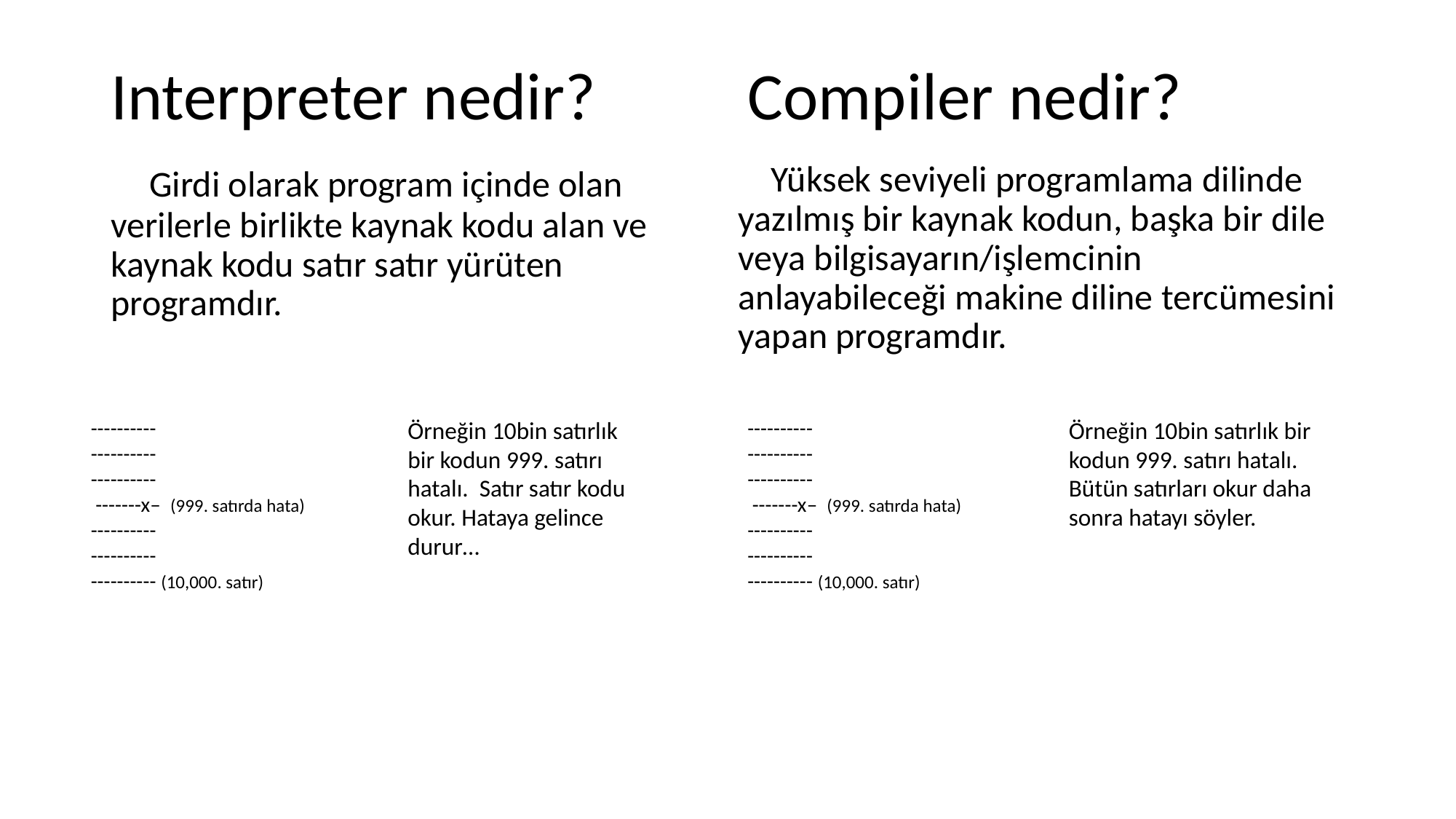

Interpreter nedir?
Compiler nedir?
    Girdi olarak program içinde olan verilerle birlikte kaynak kodu alan ve kaynak kodu satır satır yürüten programdır.

    Yüksek seviyeli programlama dilinde yazılmış bir kaynak kodun, başka bir dile veya bilgisayarın/işlemcinin anlayabileceği makine diline tercümesini yapan programdır.

----------
----------
----------
 -------x–  (999. satırda hata)
----------
----------
---------- (10,000. satır)
Örneğin 10bin satırlık bir kodun 999. satırı hatalı.  Satır satır kodu okur. Hataya gelince durur…

----------
----------
----------
 -------x–  (999. satırda hata)
----------
----------
---------- (10,000. satır)
Örneğin 10bin satırlık bir kodun 999. satırı hatalı. Bütün satırları okur daha sonra hatayı söyler.